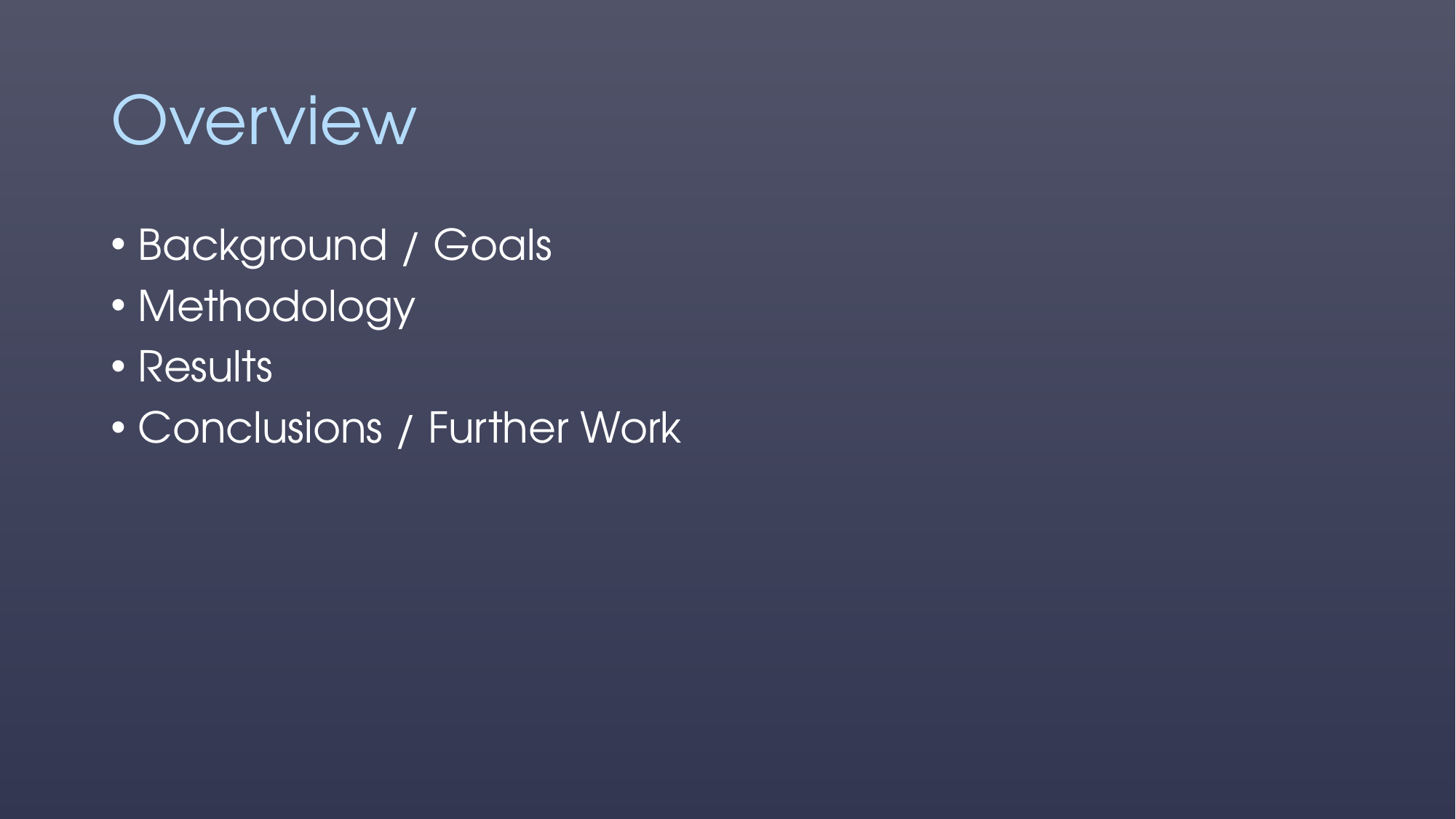

# Overview
Background / Goals
Methodology
Results
Conclusions / Further Work